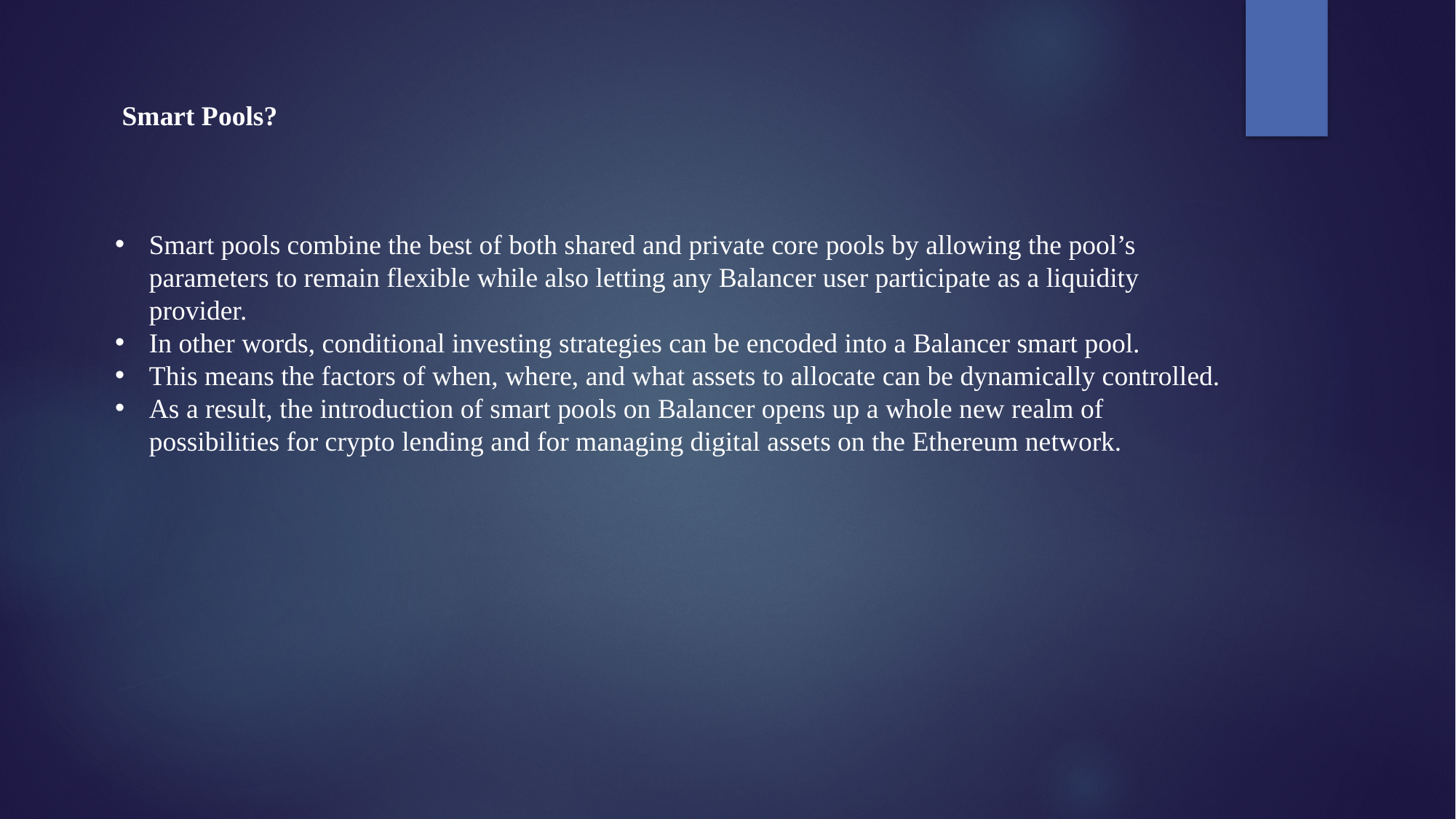

Smart Pools?
Smart pools combine the best of both shared and private core pools by allowing the pool’s parameters to remain flexible while also letting any Balancer user participate as a liquidity provider.
In other words, conditional investing strategies can be encoded into a Balancer smart pool.
This means the factors of when, where, and what assets to allocate can be dynamically controlled.
As a result, the introduction of smart pools on Balancer opens up a whole new realm of possibilities for crypto lending and for managing digital assets on the Ethereum network.